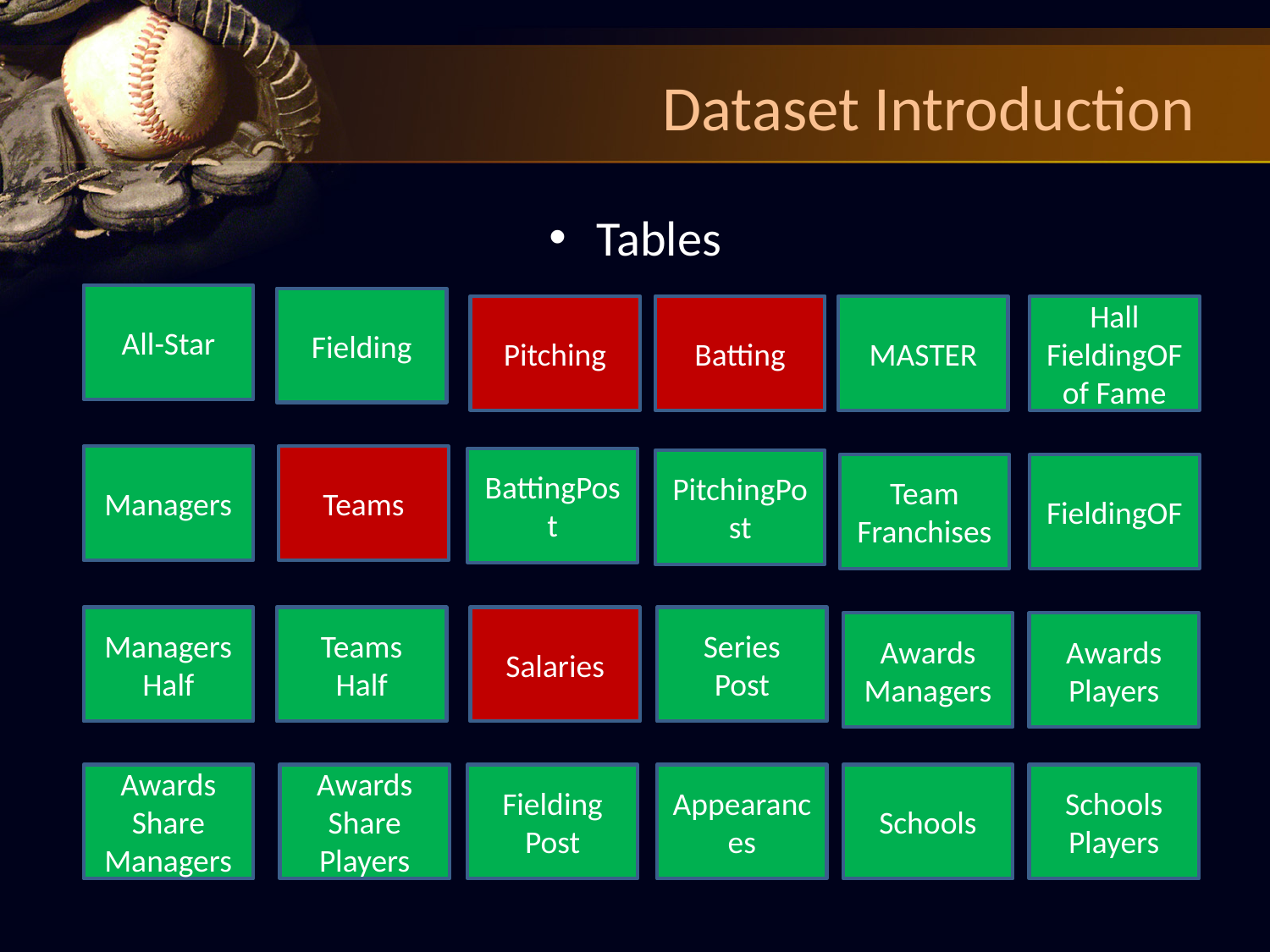

# Dataset Introduction
Tables
All-Star
Fielding
Pitching
Batting
 MASTER
Hall FieldingOF of Fame
Managers
Teams
BattingPost
PitchingPost
Team
Franchises
FieldingOF
Managers
Half
Teams
Half
Salaries
Series
Post
Awards
Managers
Awards
Players
Awards
Share
Managers
Awards
Share
Players
Fielding
Post
Appearances
Schools
Schools
Players